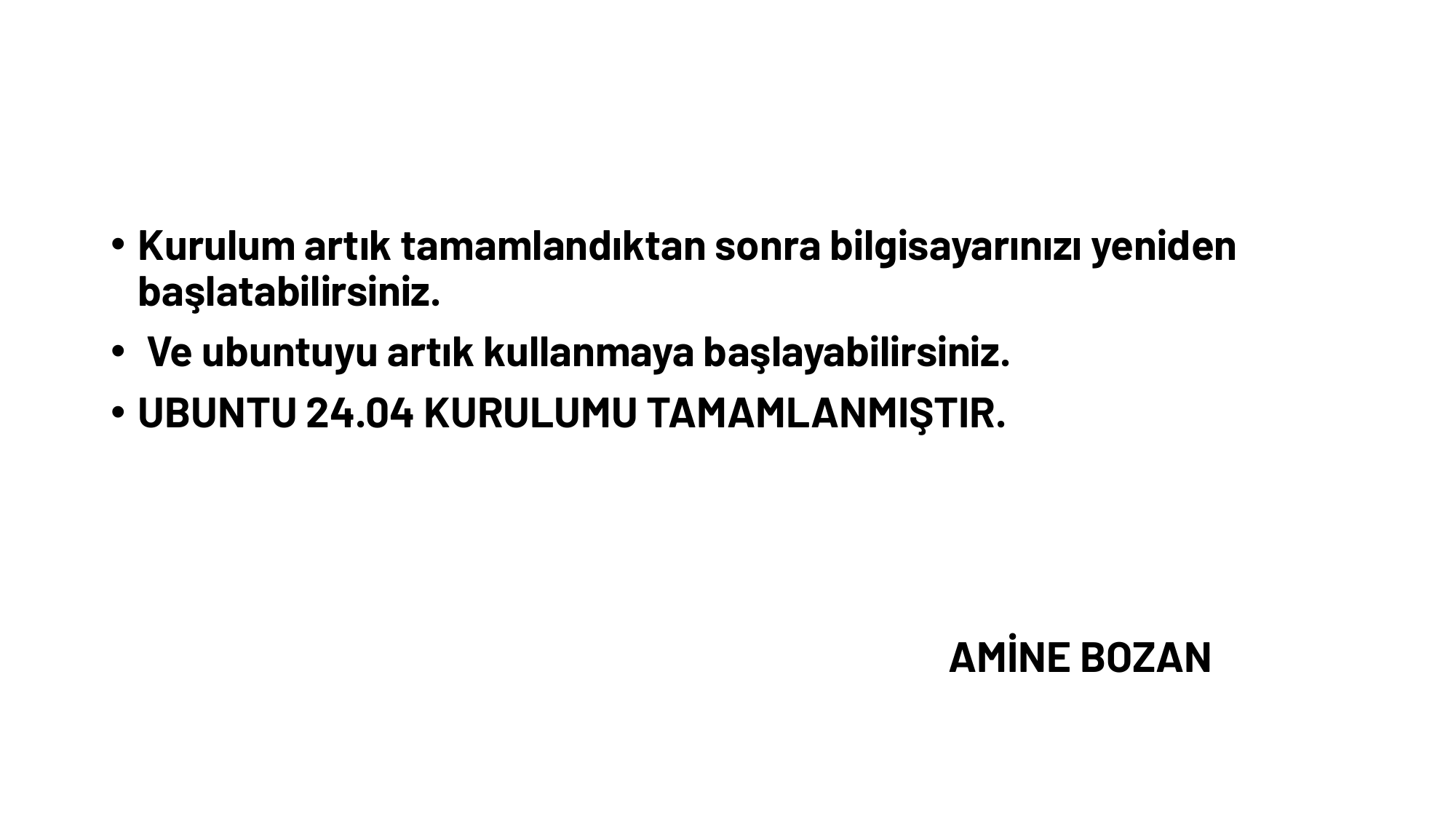

Kurulum artık tamamlandıktan sonra bilgisayarınızı yeniden başlatabilirsiniz.
 Ve ubuntuyu artık kullanmaya başlayabilirsiniz.
UBUNTU 24.04 KURULUMU TAMAMLANMIŞTIR.

                                                                                                  AMİNE BOZAN